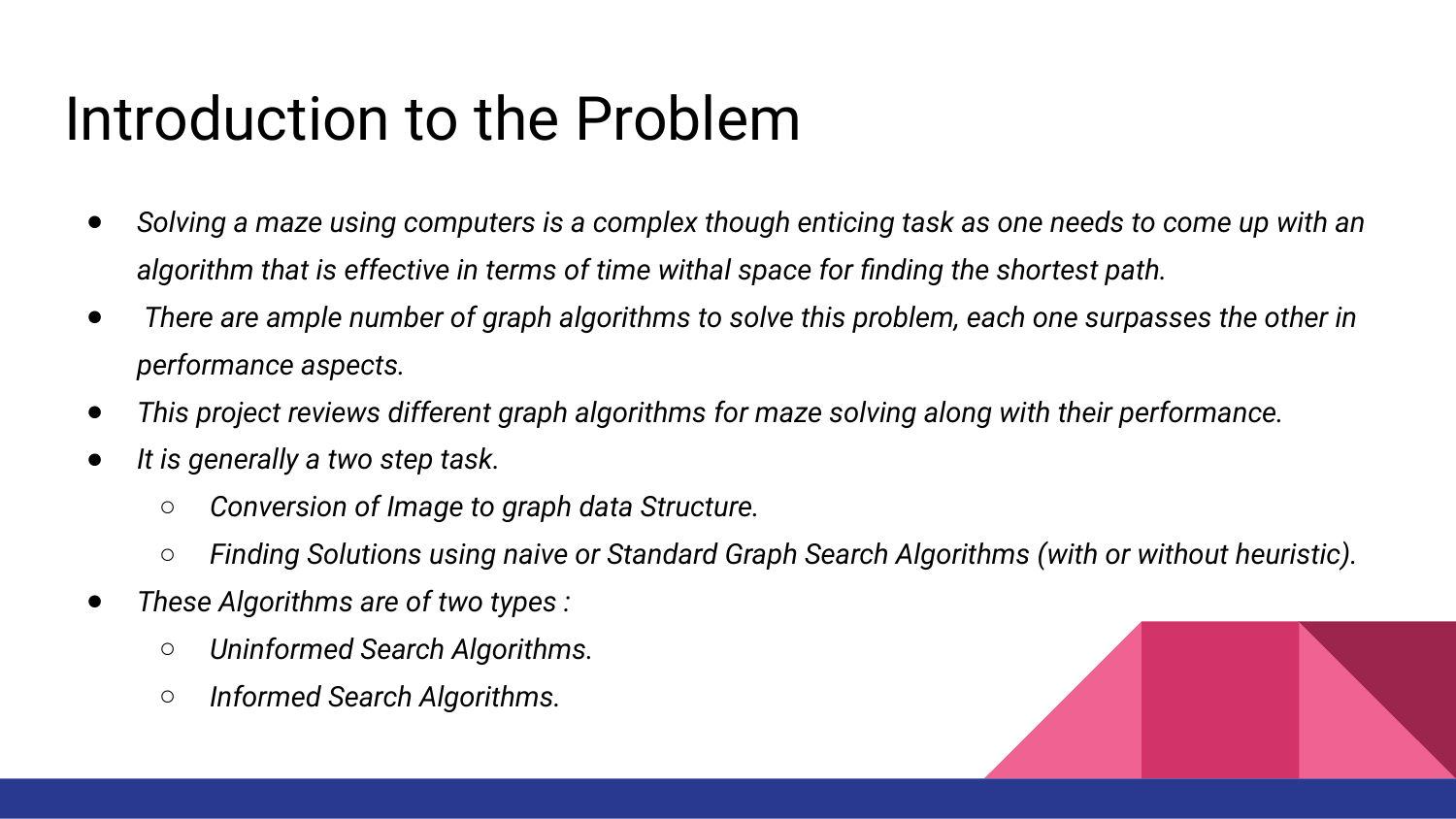

# Introduction to the Problem
Solving a maze using computers is a complex though enticing task as one needs to come up with an algorithm that is effective in terms of time withal space for finding the shortest path.
 There are ample number of graph algorithms to solve this problem, each one surpasses the other in performance aspects.
This project reviews different graph algorithms for maze solving along with their performance.
It is generally a two step task.
Conversion of Image to graph data Structure.
Finding Solutions using naive or Standard Graph Search Algorithms (with or without heuristic).
These Algorithms are of two types :
Uninformed Search Algorithms.
Informed Search Algorithms.